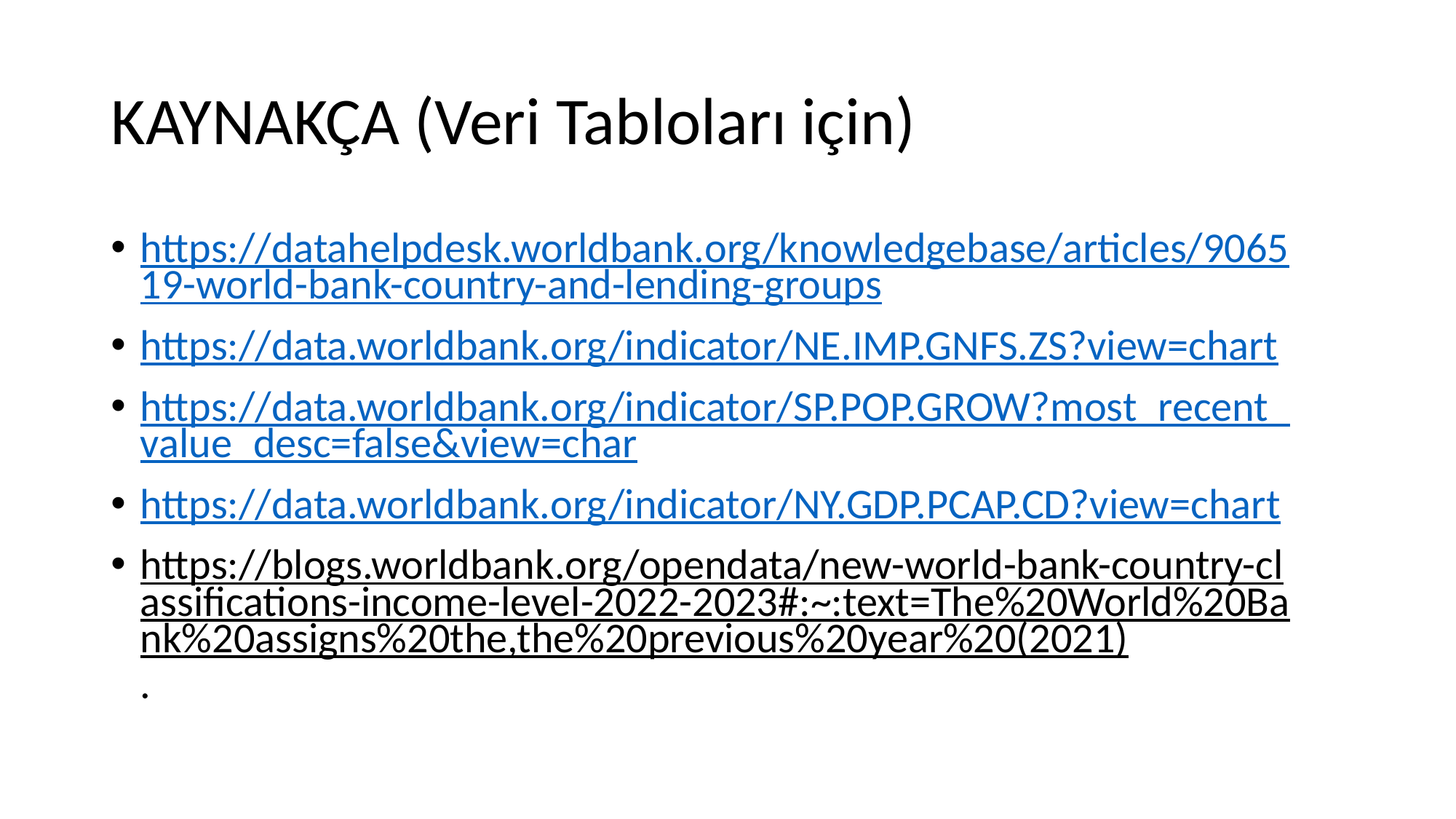

# KAYNAKÇA (Veri Tabloları için)
https://datahelpdesk.worldbank.org/knowledgebase/articles/906519-world-bank-country-and-lending-groups
https://data.worldbank.org/indicator/NE.IMP.GNFS.ZS?view=chart
https://data.worldbank.org/indicator/SP.POP.GROW?most_recent_value_desc=false&view=char
https://data.worldbank.org/indicator/NY.GDP.PCAP.CD?view=chart
https://blogs.worldbank.org/opendata/new-world-bank-country-classifications-income-level-2022-2023#:~:text=The%20World%20Bank%20assigns%20the,the%20previous%20year%20(2021).